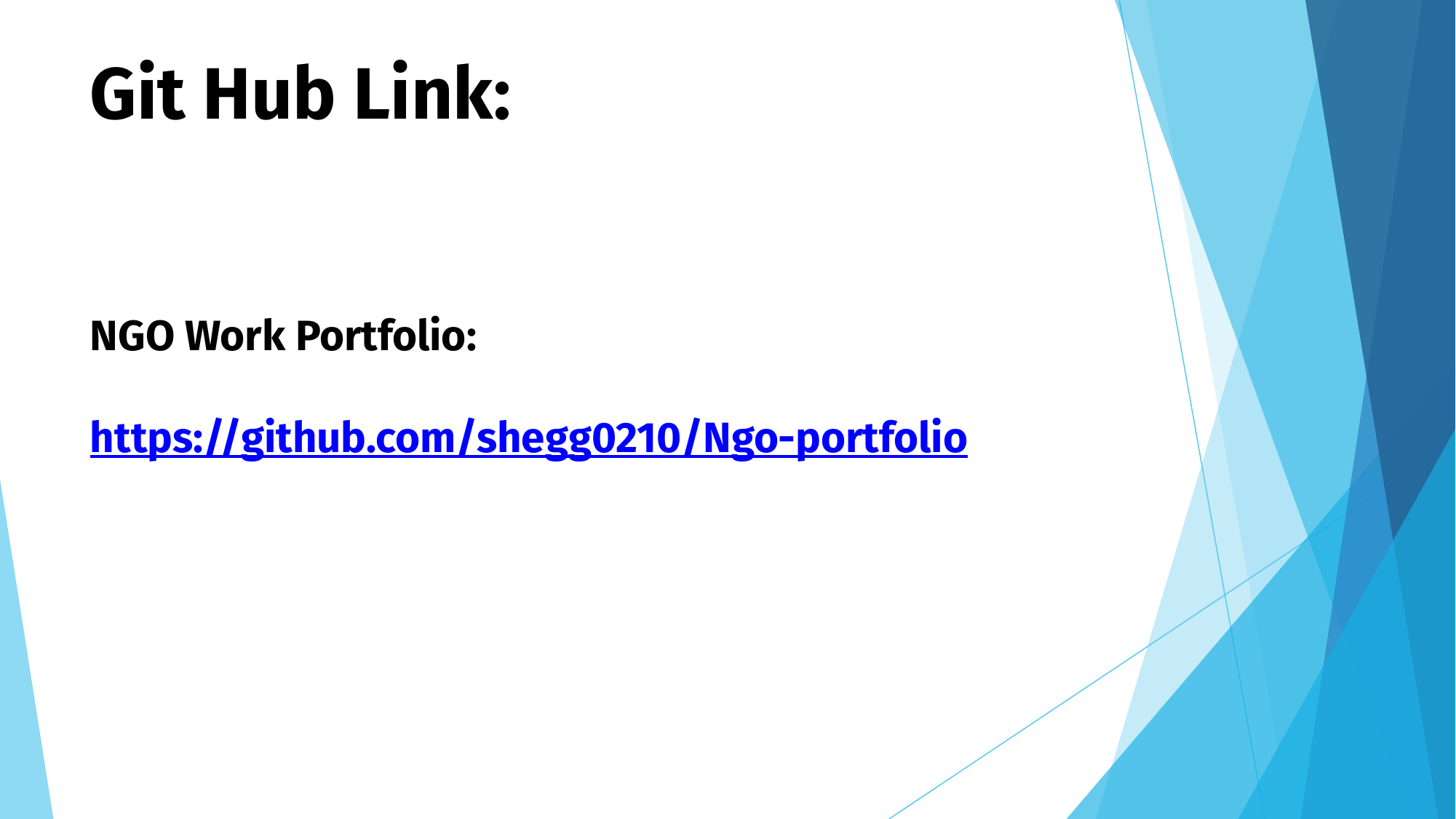

# Git Hub Link: NGO Work Portfolio: https://github.com/shegg0210/Ngo-portfolio